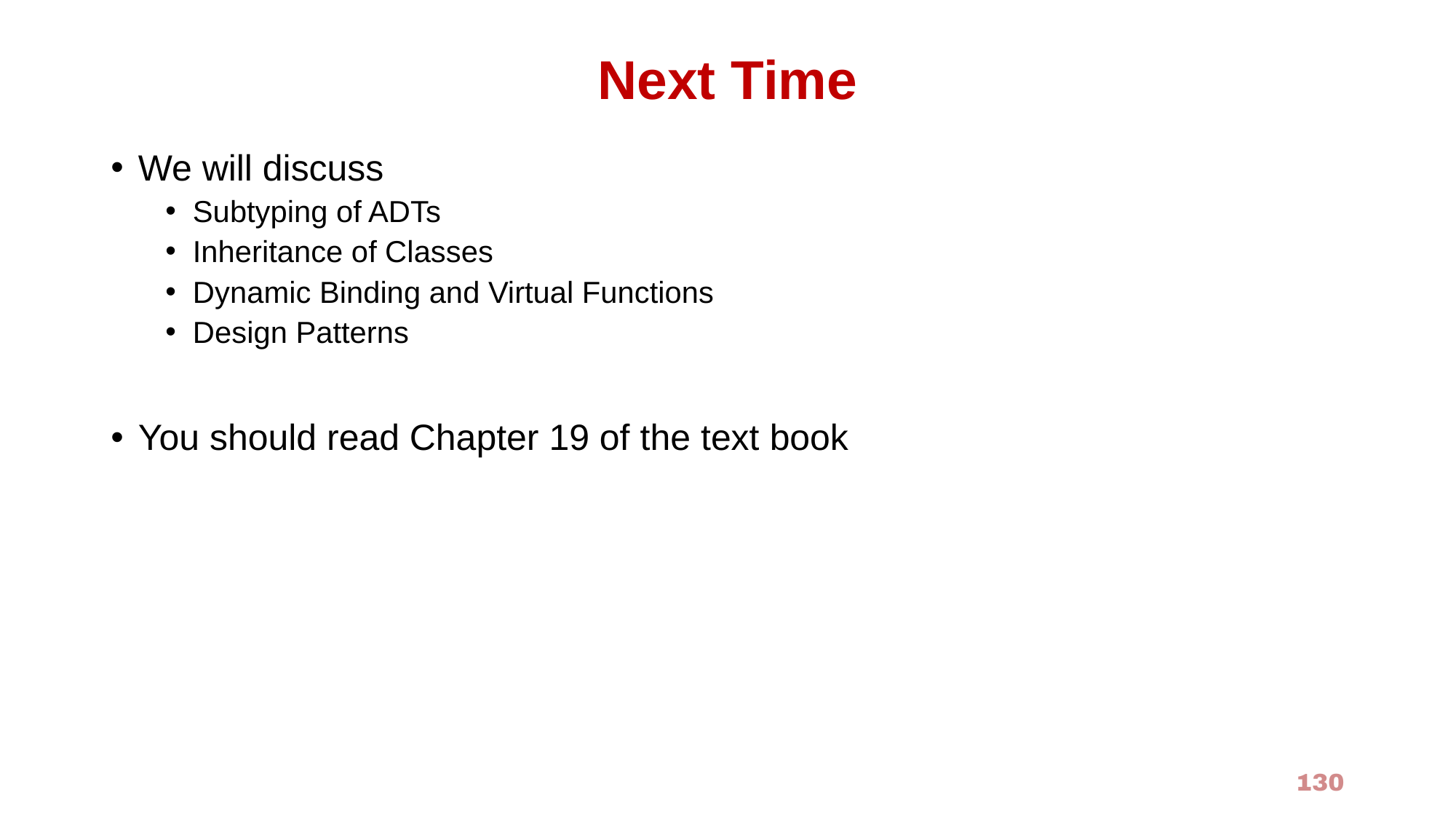

# Next Time
We will discuss
Subtyping of ADTs
Inheritance of Classes
Dynamic Binding and Virtual Functions
Design Patterns

You should read Chapter 19 of the text book
130